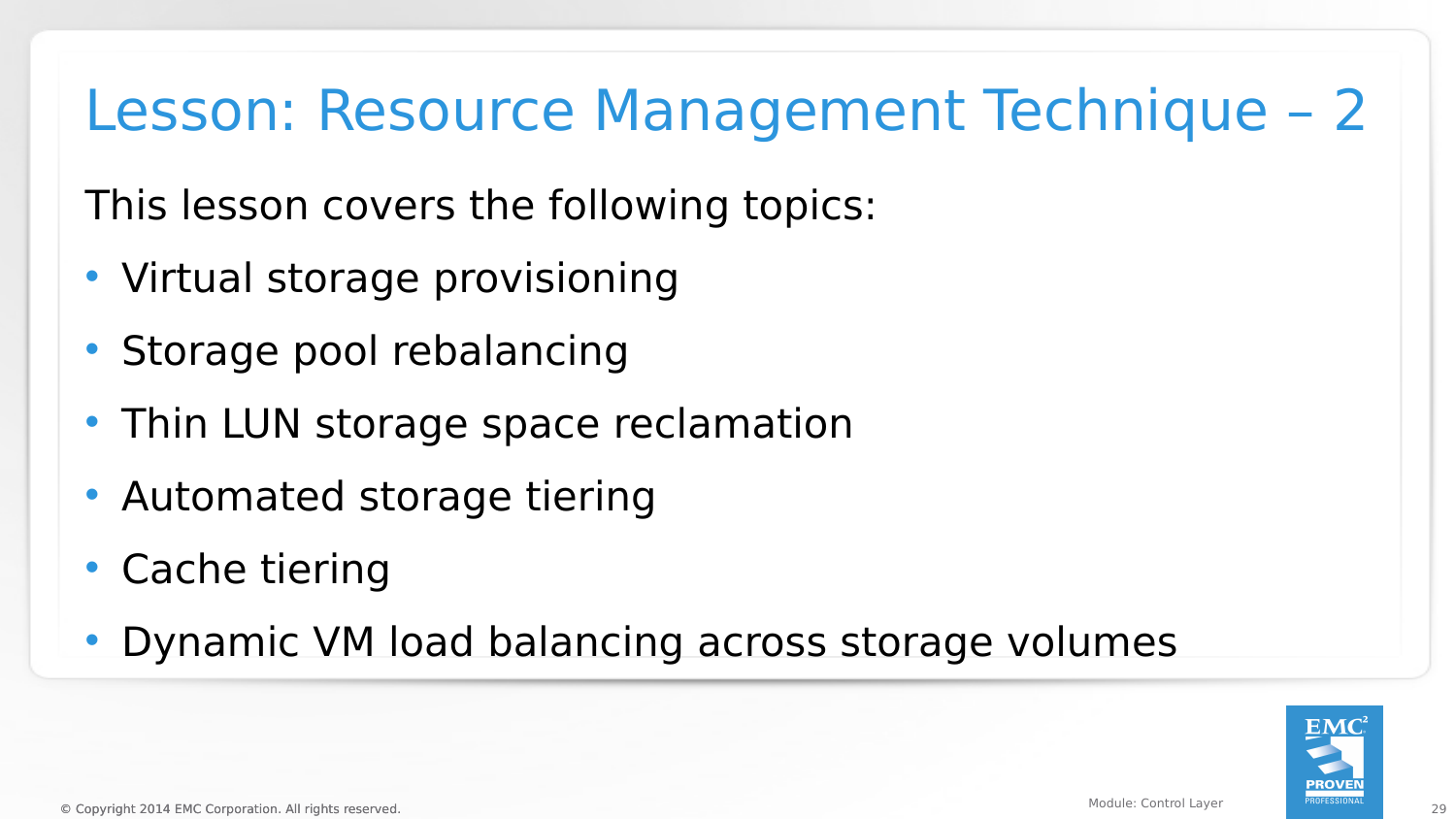

# Lesson: Resource Management Technique – 2
This lesson covers the following topics:
Virtual storage provisioning
Storage pool rebalancing
Thin LUN storage space reclamation
Automated storage tiering
Cache tiering
Dynamic VM load balancing across storage volumes
Module: Control Layer